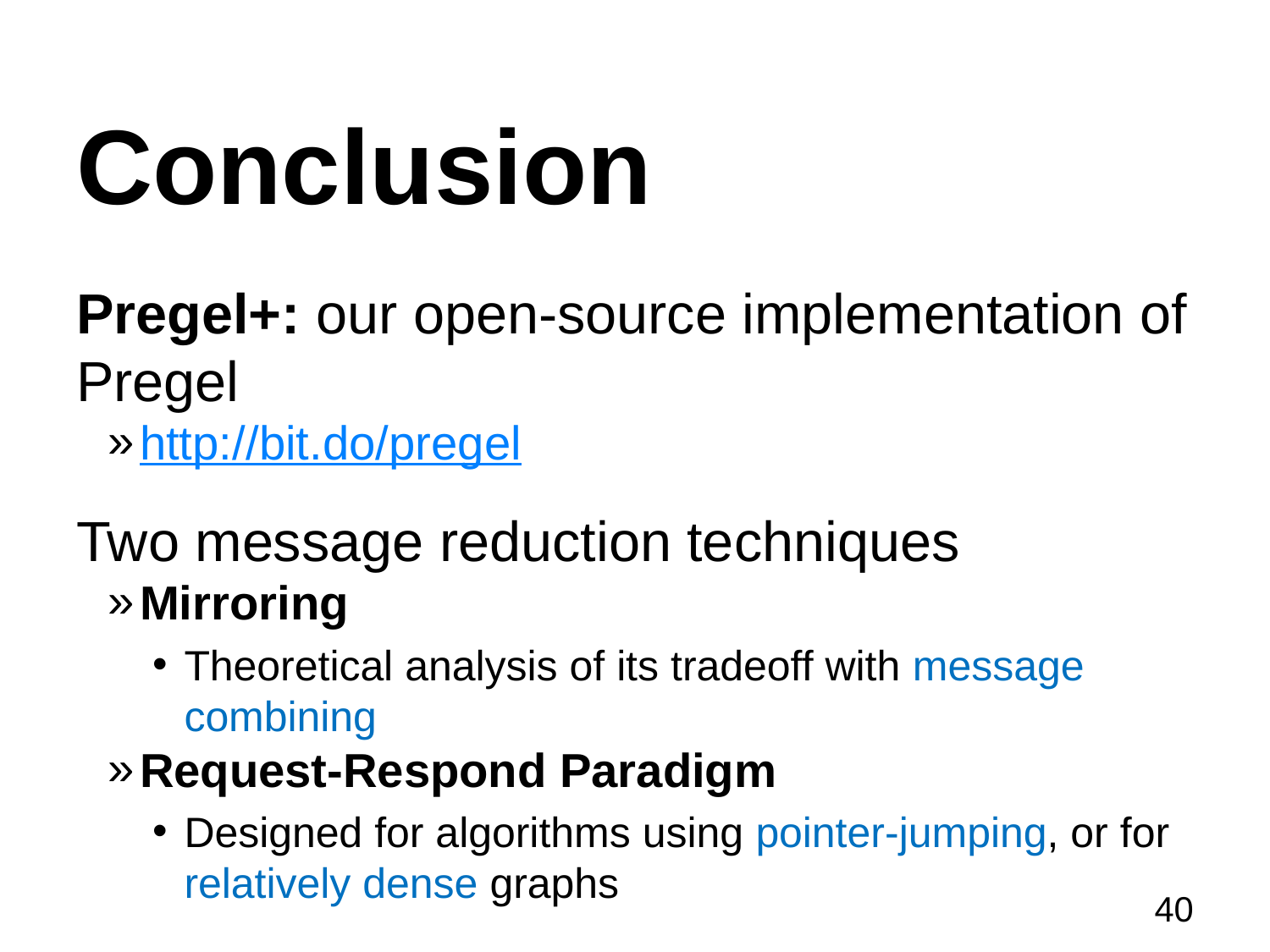

# Conclusion
Pregel+: our open-source implementation of Pregel
http://bit.do/pregel
Two message reduction techniques
Mirroring
Theoretical analysis of its tradeoff with message combining
Request-Respond Paradigm
Designed for algorithms using pointer-jumping, or for relatively dense graphs
40